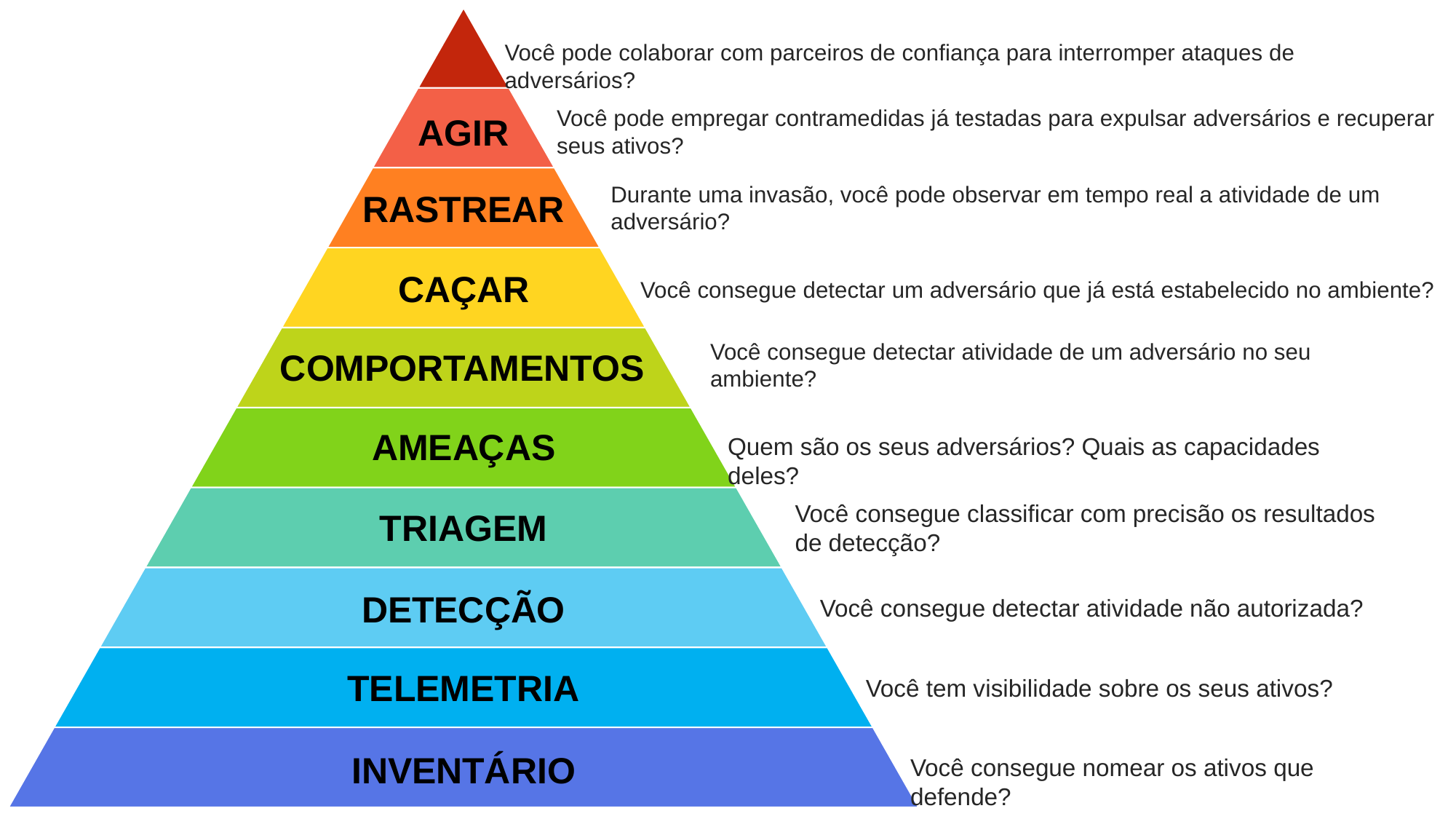

Você pode colaborar com parceiros de confiança para interromper ataques de adversários?

Você pode empregar contramedidas já testadas para expulsar adversários e recuperar seus ativos?
AGIR

Durante uma invasão, você pode observar em tempo real a atividade de um adversário?
RASTREAR

CAÇAR
Você consegue detectar um adversário que já está estabelecido no ambiente?

Você consegue detectar atividade de um adversário no seu ambiente?
COMPORTAMENTOS

AMEAÇAS
Quem são os seus adversários? Quais as capacidades deles?

Você consegue classificar com precisão os resultados de detecção?
TRIAGEM

DETECÇÃO
Você consegue detectar atividade não autorizada?

TELEMETRIA
Você tem visibilidade sobre os seus ativos?

INVENTÁRIO
Você consegue nomear os ativos que defende?